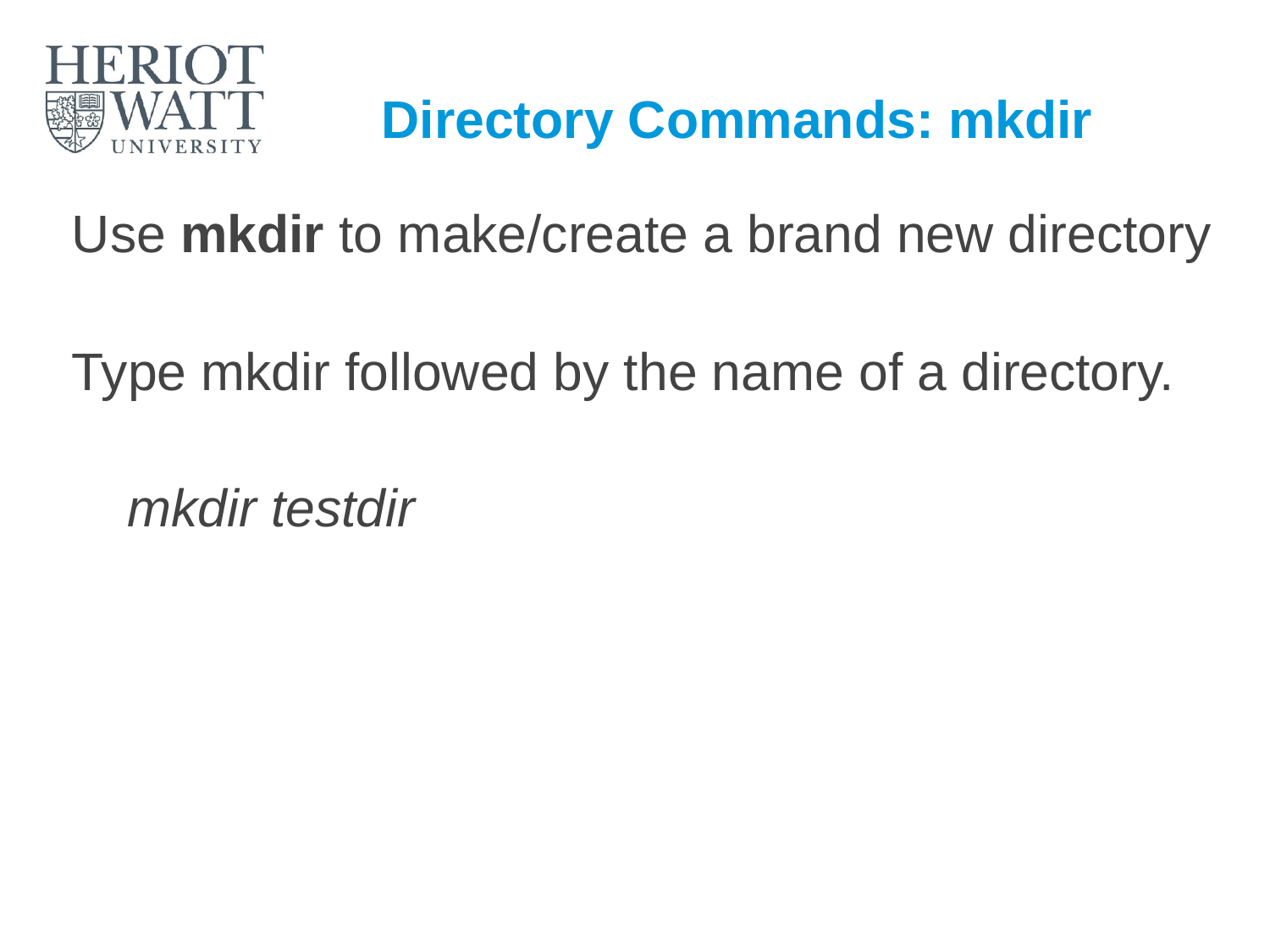

# Directory Commands: mkdir
Use mkdir to make/create a brand new directory
Type mkdir followed by the name of a directory.
mkdir testdir